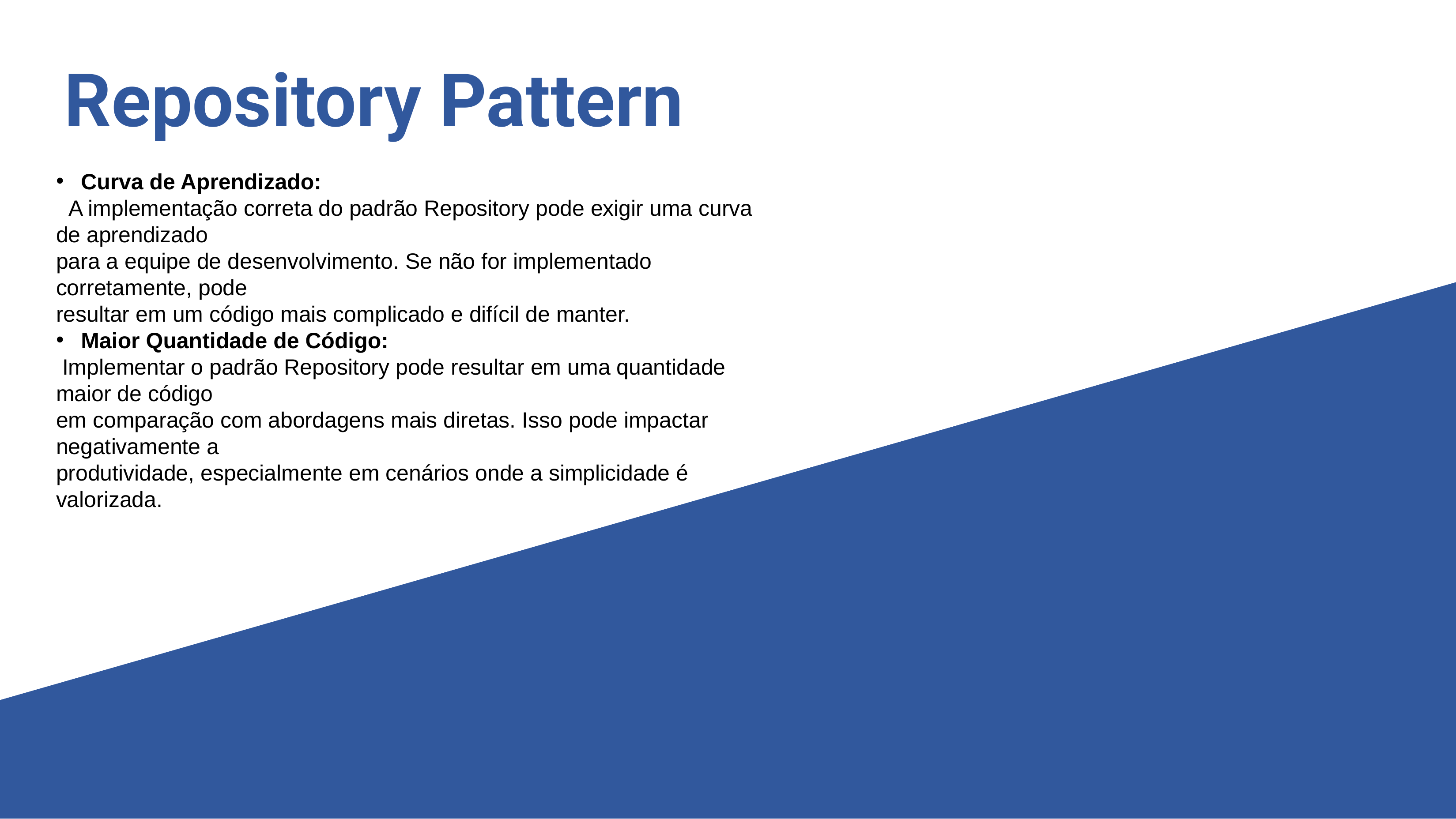

# Repository Pattern
Curva de Aprendizado:
  A implementação correta do padrão Repository pode exigir uma curva de aprendizado
para a equipe de desenvolvimento. Se não for implementado corretamente, pode
resultar em um código mais complicado e difícil de manter.
Maior Quantidade de Código:
 Implementar o padrão Repository pode resultar em uma quantidade maior de código
em comparação com abordagens mais diretas. Isso pode impactar negativamente a
produtividade, especialmente em cenários onde a simplicidade é valorizada.